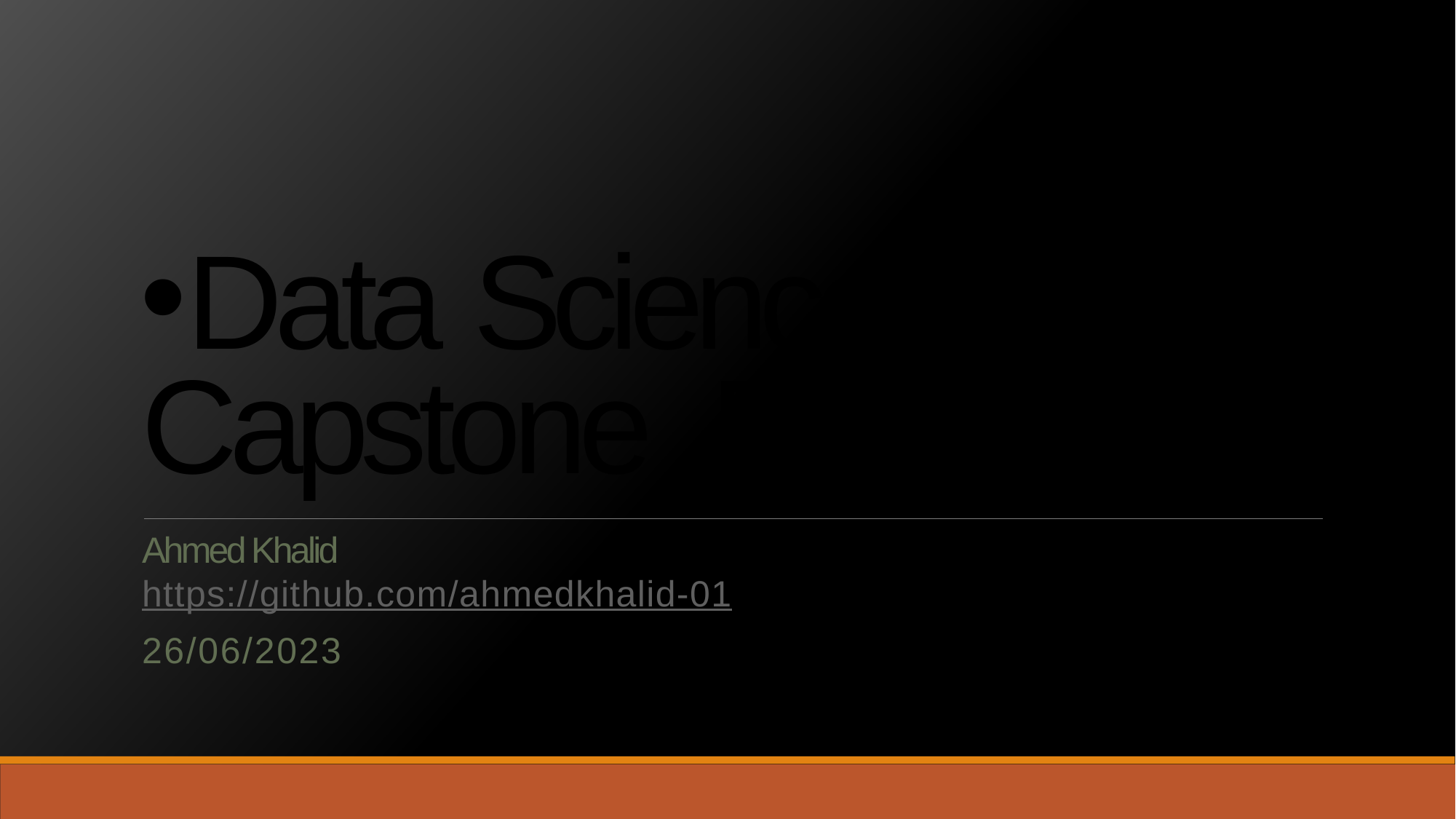

Data Science Capstone  Project
Ahmed Khalid https://github.com/ahmedkhalid-01
26/06/2023